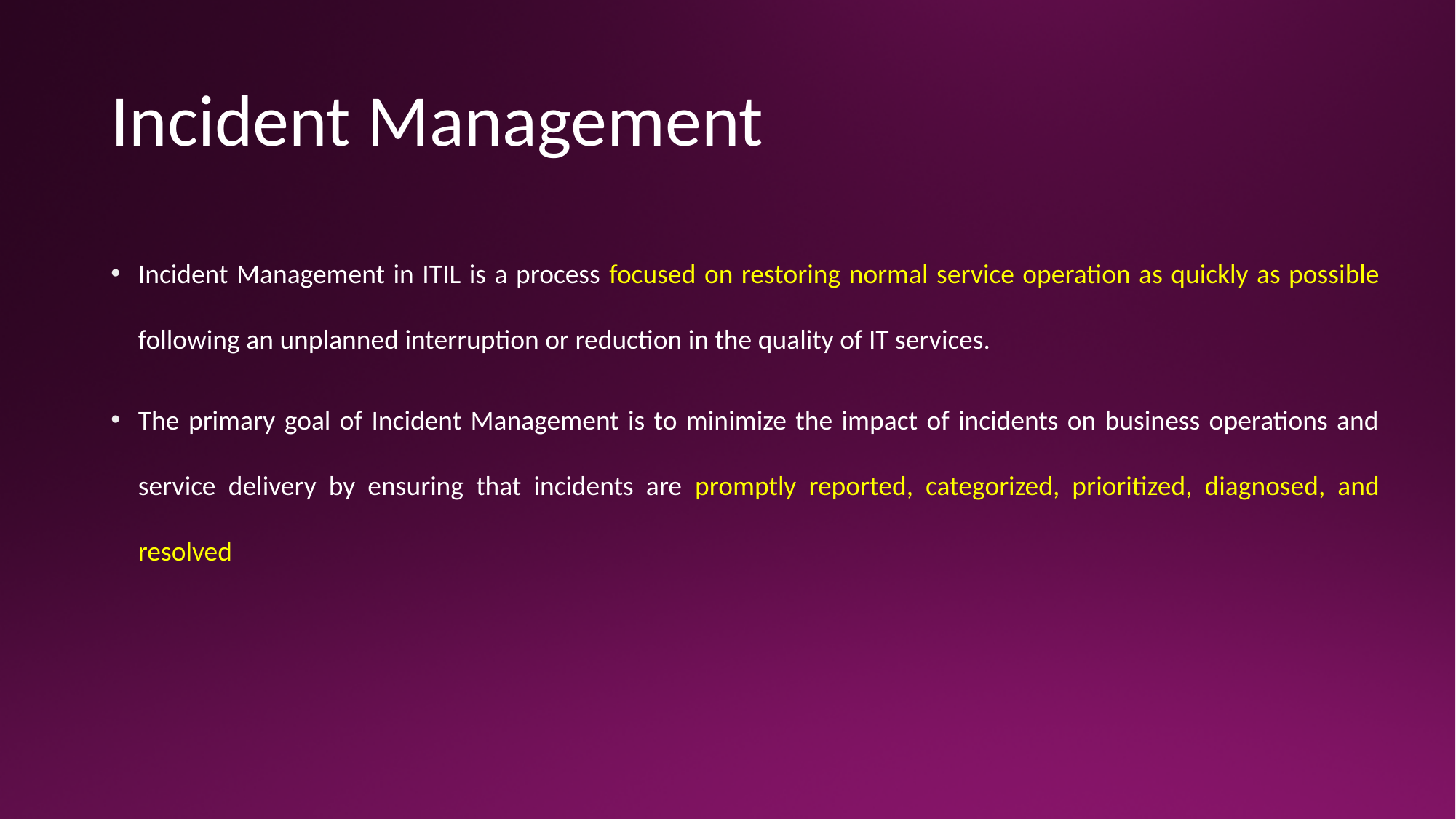

# Incident Management
Incident Management in ITIL is a process focused on restoring normal service operation as quickly as possible following an unplanned interruption or reduction in the quality of IT services.
The primary goal of Incident Management is to minimize the impact of incidents on business operations and service delivery by ensuring that incidents are promptly reported, categorized, prioritized, diagnosed, and resolved